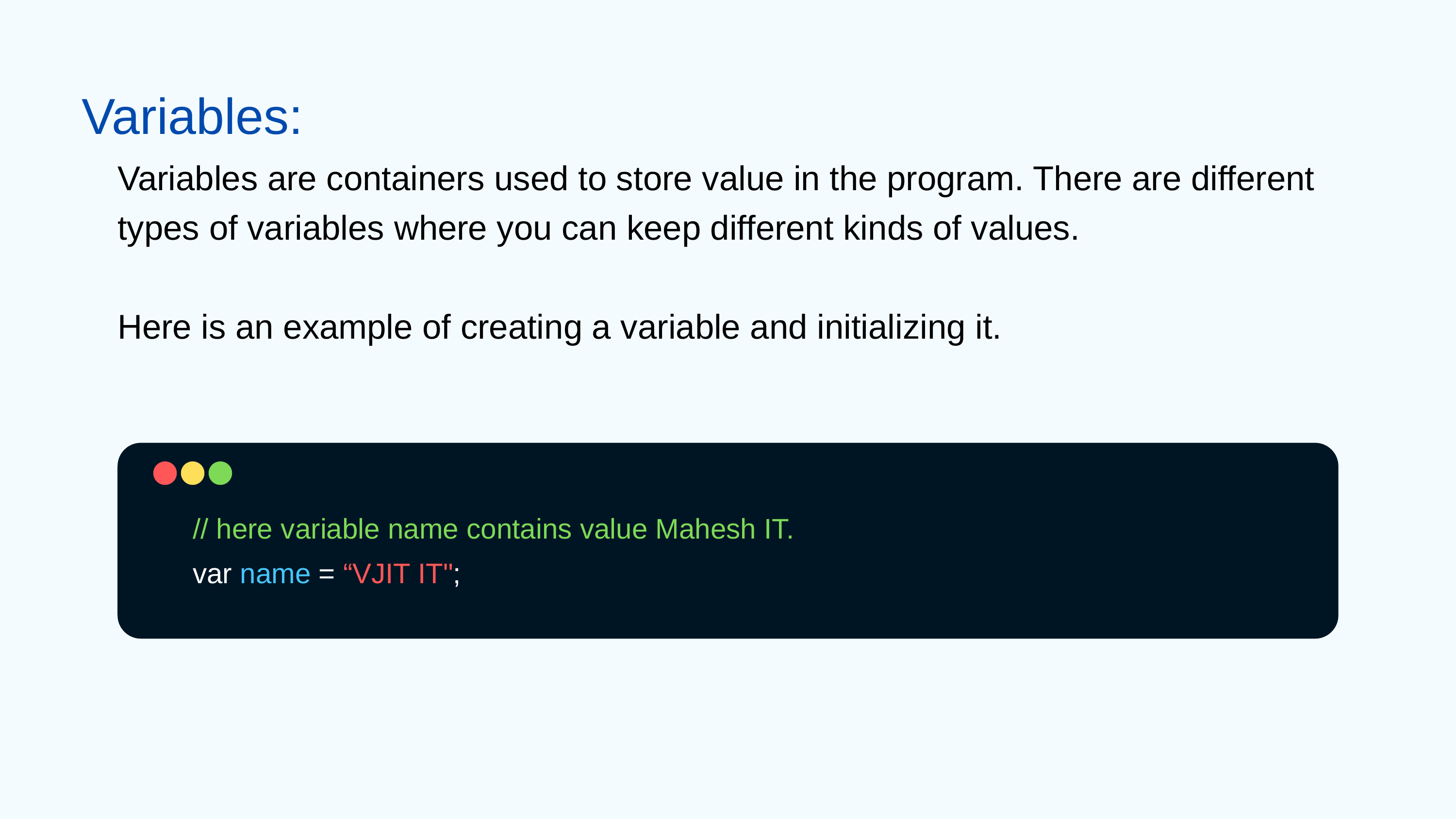

Variables:
Variables are containers used to store value in the program. There are different types of variables where you can keep different kinds of values.

Here is an example of creating a variable and initializing it.

// here variable name contains value Mahesh IT.
var name = “VJIT IT";